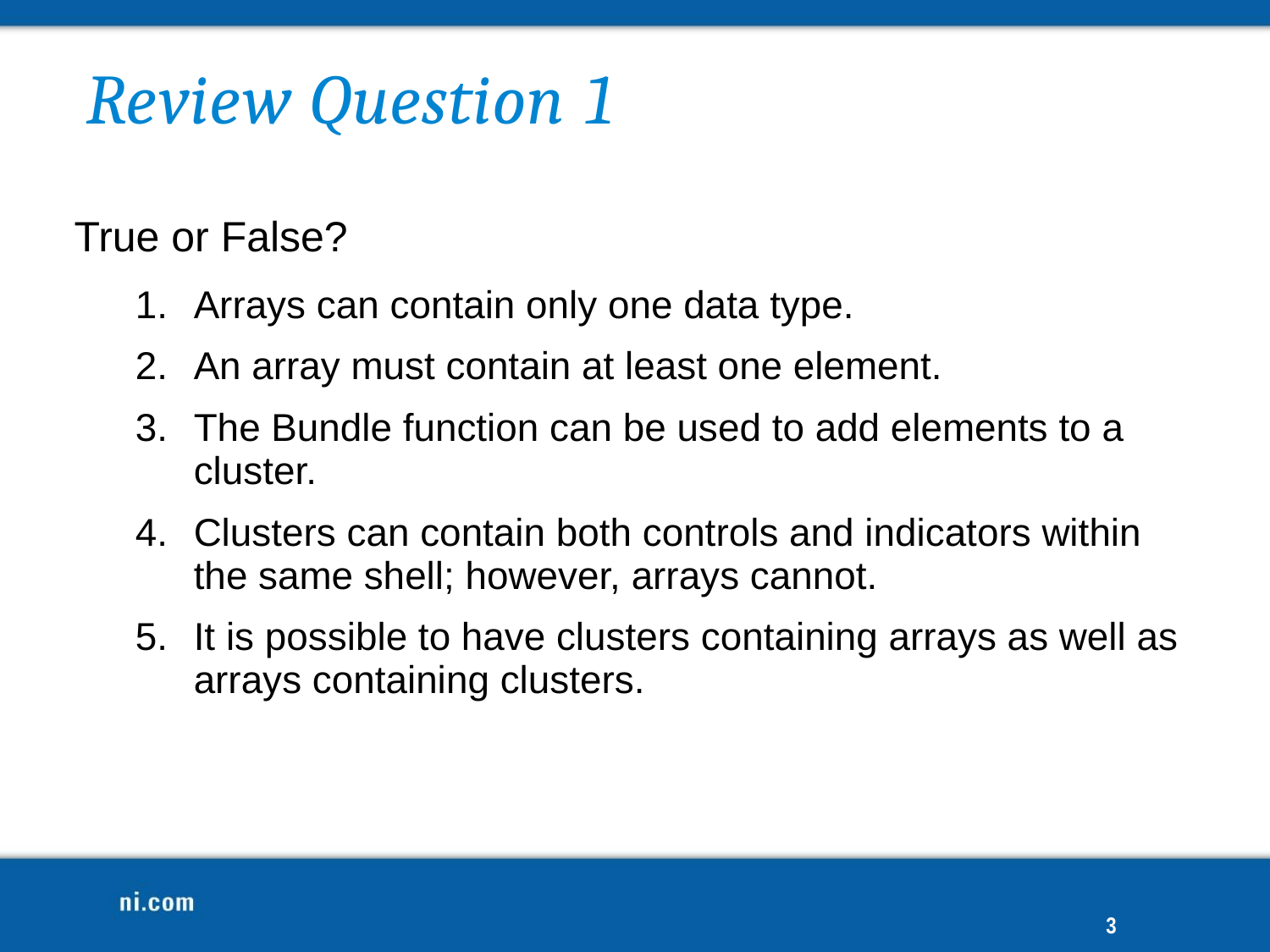

# Review Question 1
True or False?
Arrays can contain only one data type.
An array must contain at least one element.
The Bundle function can be used to add elements to a cluster.
Clusters can contain both controls and indicators within the same shell; however, arrays cannot.
It is possible to have clusters containing arrays as well as arrays containing clusters.

3